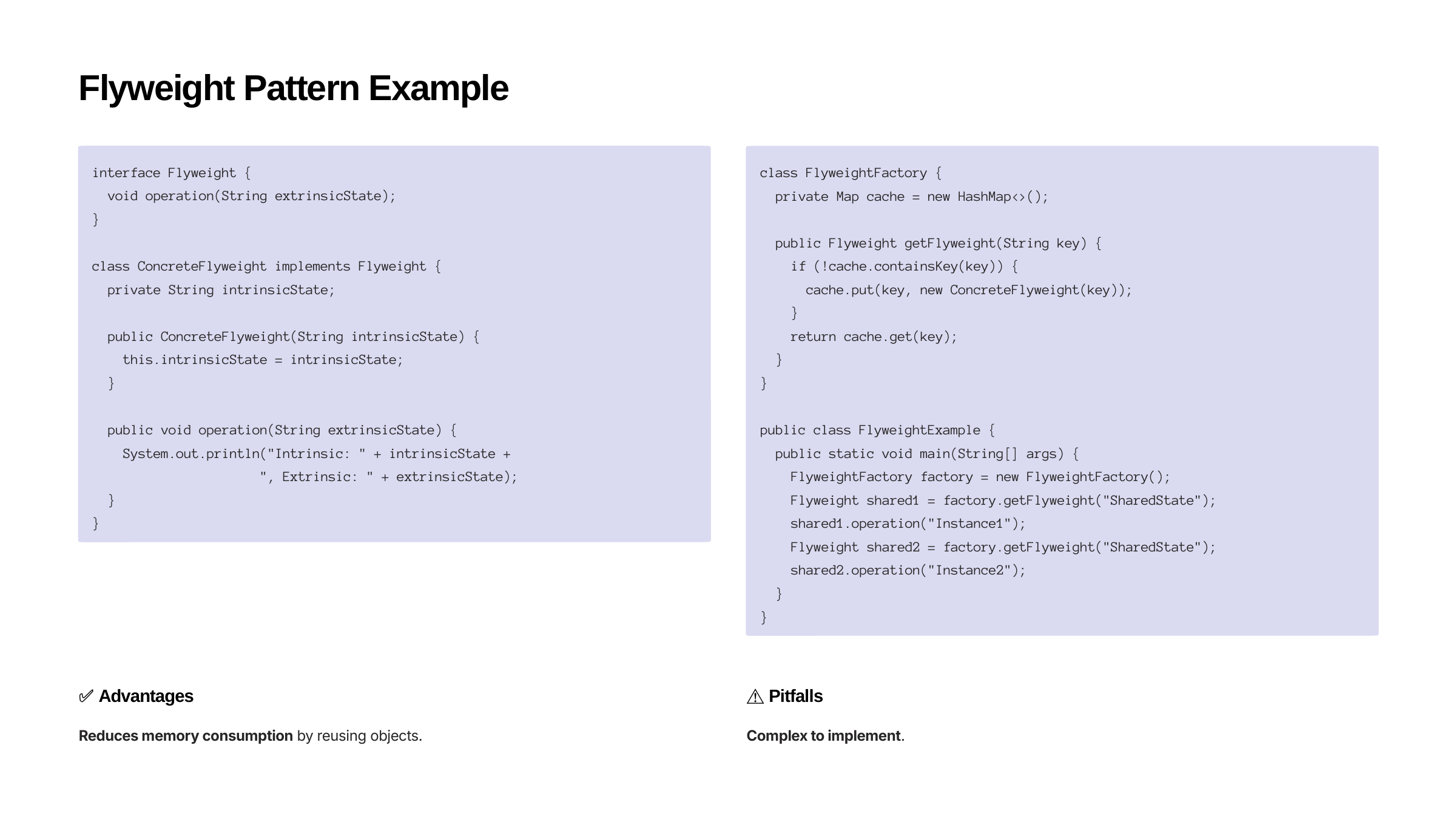

Flyweight Pattern Example

interface Flyweight {
  void operation(String extrinsicState);
}

class ConcreteFlyweight implements Flyweight {
  private String intrinsicState;

  public ConcreteFlyweight(String intrinsicState) {
    this.intrinsicState = intrinsicState;
  }

  public void operation(String extrinsicState) {
    System.out.println("Intrinsic: " + intrinsicState +
                      ", Extrinsic: " + extrinsicState);
  }
}
class FlyweightFactory {
  private Map cache = new HashMap<>();

  public Flyweight getFlyweight(String key) {
    if (!cache.containsKey(key)) {
      cache.put(key, new ConcreteFlyweight(key));
    }
    return cache.get(key);
  }
}

public class FlyweightExample {
  public static void main(String[] args) {
    FlyweightFactory factory = new FlyweightFactory();
    Flyweight shared1 = factory.getFlyweight("SharedState");
    shared1.operation("Instance1");
    Flyweight shared2 = factory.getFlyweight("SharedState");
    shared2.operation("Instance2");
  }
}
✅ Advantages
⚠️ Pitfalls
Reduces memory consumption by reusing objects.
Complex to implement.